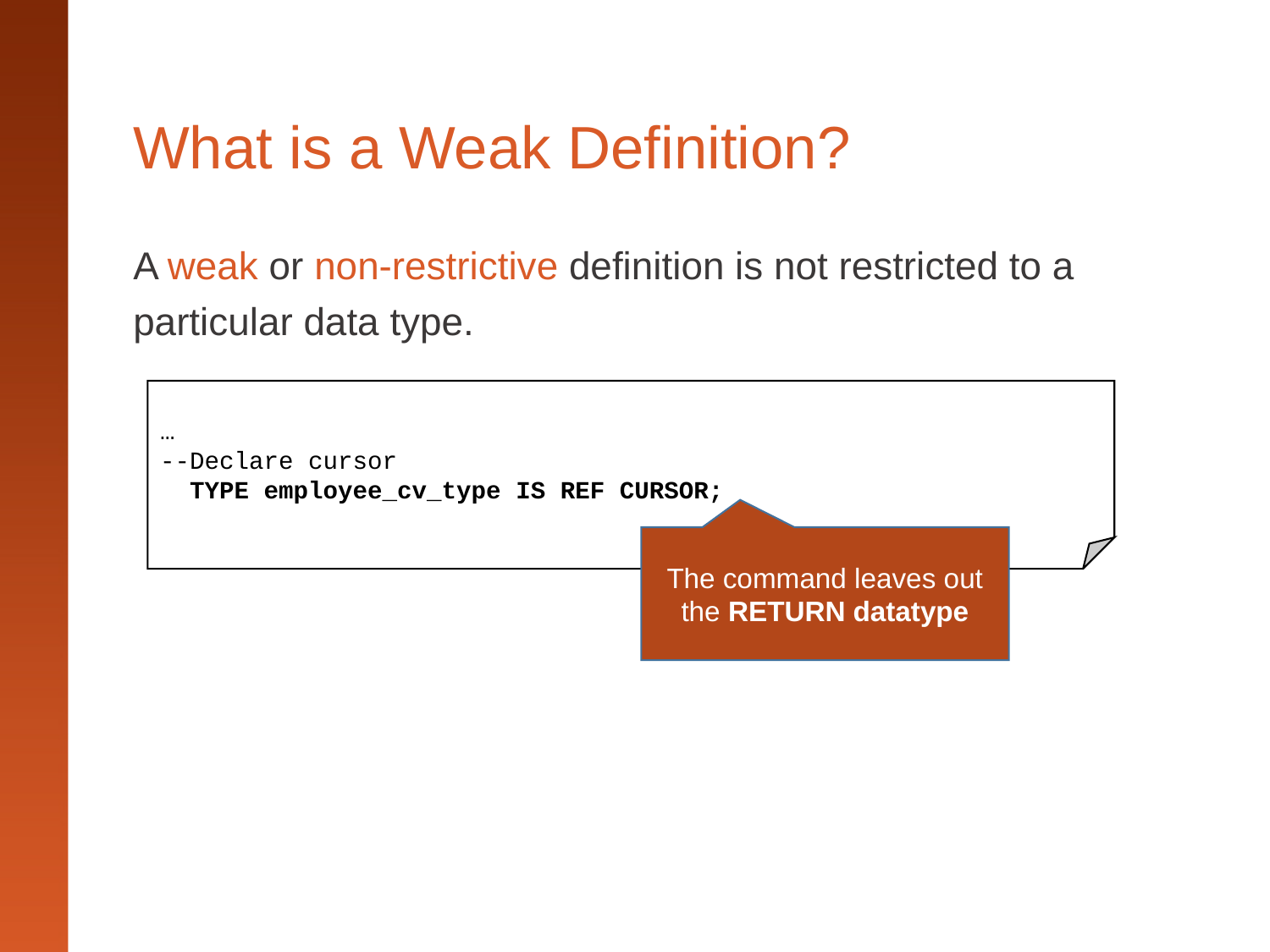

# What is a Weak Definition?
A weak or non-restrictive definition is not restricted to a particular data type.
…
--Declare cursor
  TYPE employee_cv_type IS REF CURSOR;
The command leaves out the RETURN datatype